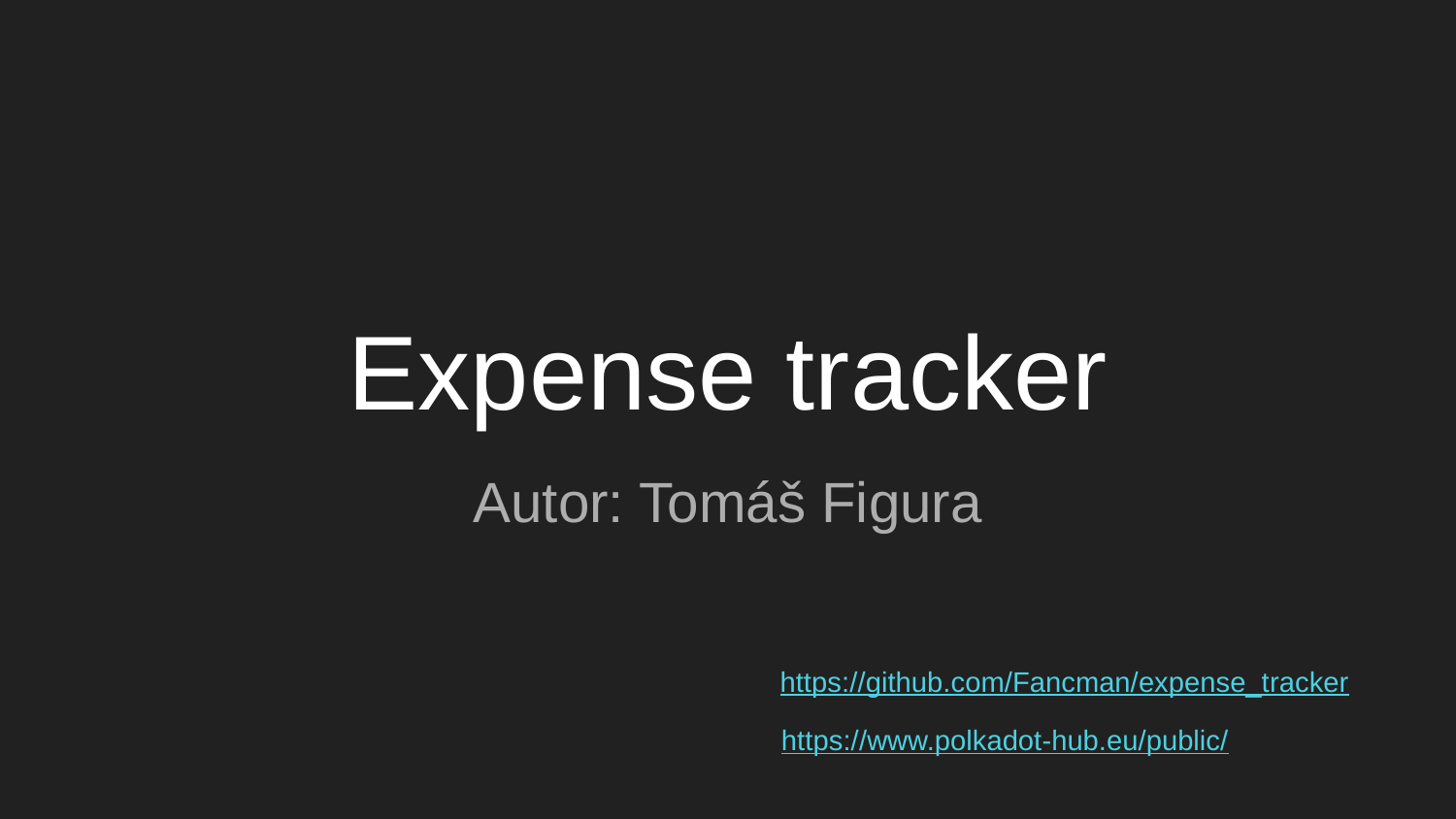

# Expense tracker
Autor: Tomáš Figura
https://github.com/Fancman/expense_tracker
https://www.polkadot-hub.eu/public/